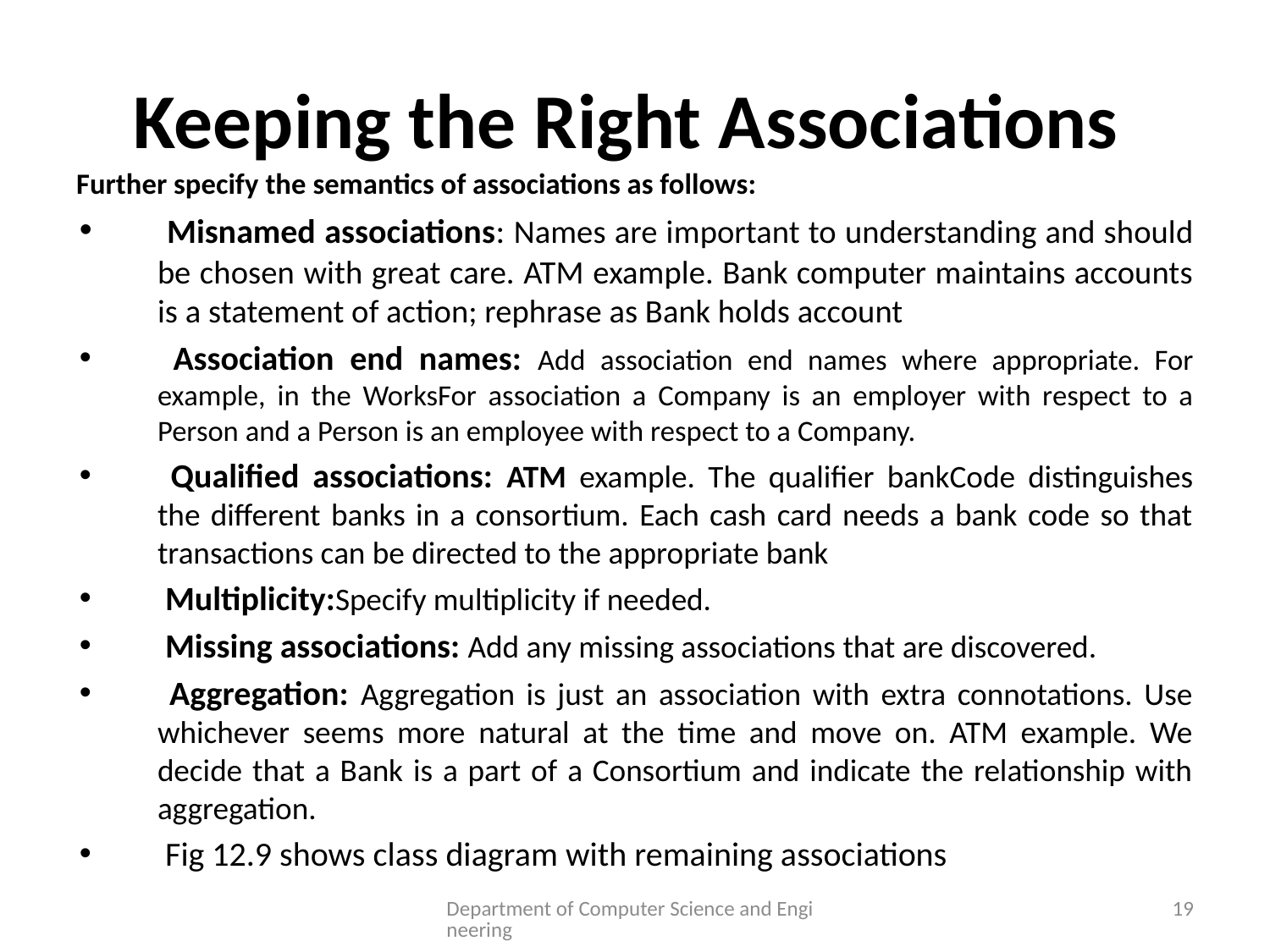

# Keeping the Right Associations
Further specify the semantics of associations as follows:
 Misnamed associations: Names are important to understanding and should be chosen with great care. ATM example. Bank computer maintains accounts is a statement of action; rephrase as Bank holds account
 Association end names: Add association end names where appropriate. For example, in the WorksFor association a Company is an employer with respect to a Person and a Person is an employee with respect to a Company.
 Qualified associations: ATM example. The qualifier bankCode distinguishes the different banks in a consortium. Each cash card needs a bank code so that transactions can be directed to the appropriate bank
 Multiplicity:Specify multiplicity if needed.
 Missing associations: Add any missing associations that are discovered.
 Aggregation: Aggregation is just an association with extra connotations. Use whichever seems more natural at the time and move on. ATM example. We decide that a Bank is a part of a Consortium and indicate the relationship with aggregation.
 Fig 12.9 shows class diagram with remaining associations

Department of Computer Science and Engineering
19